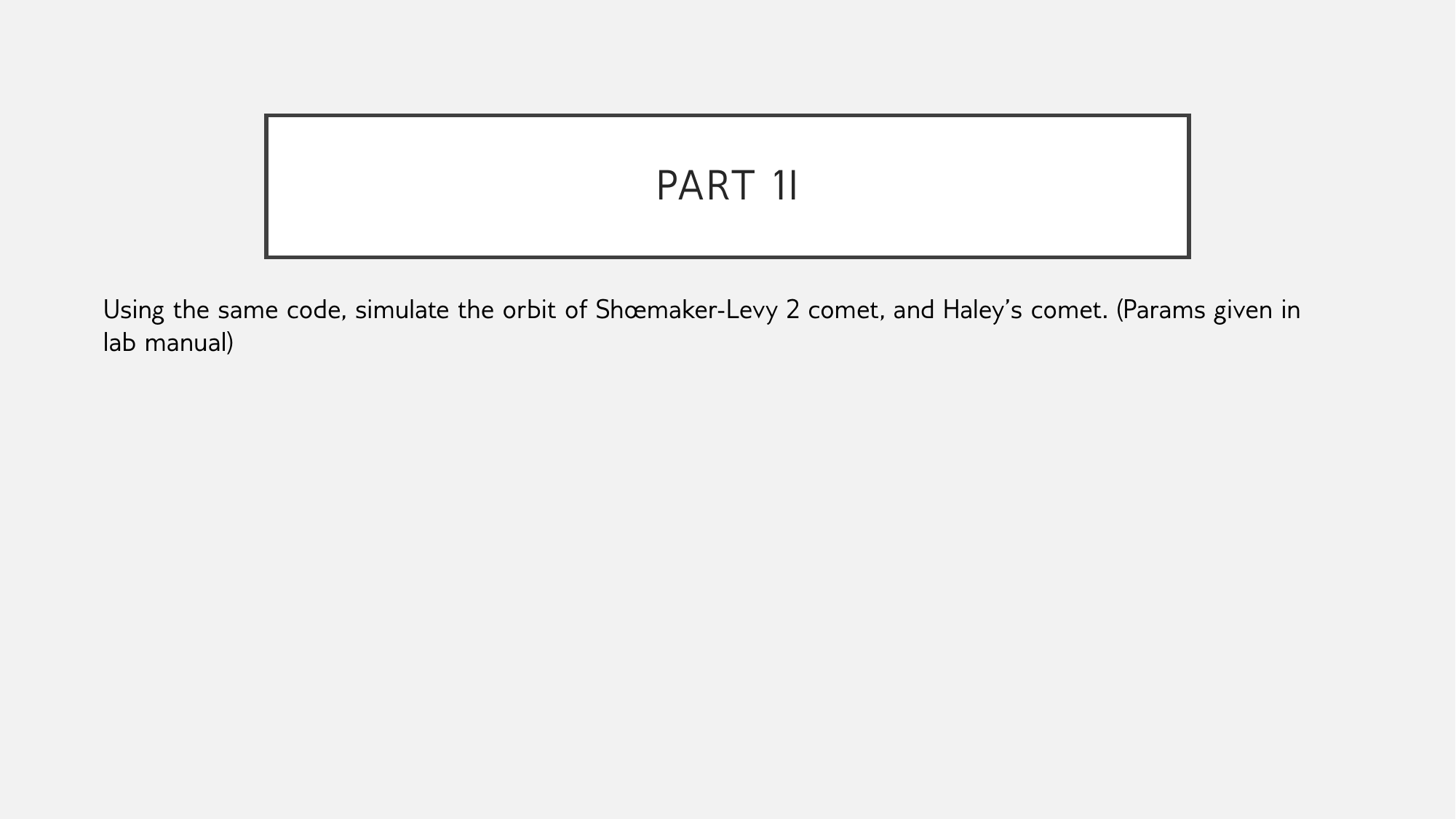

# Part 1I
Using the same code, simulate the orbit of Shoemaker-Levy 2 comet, and Haley’s comet. (Params given in lab manual)